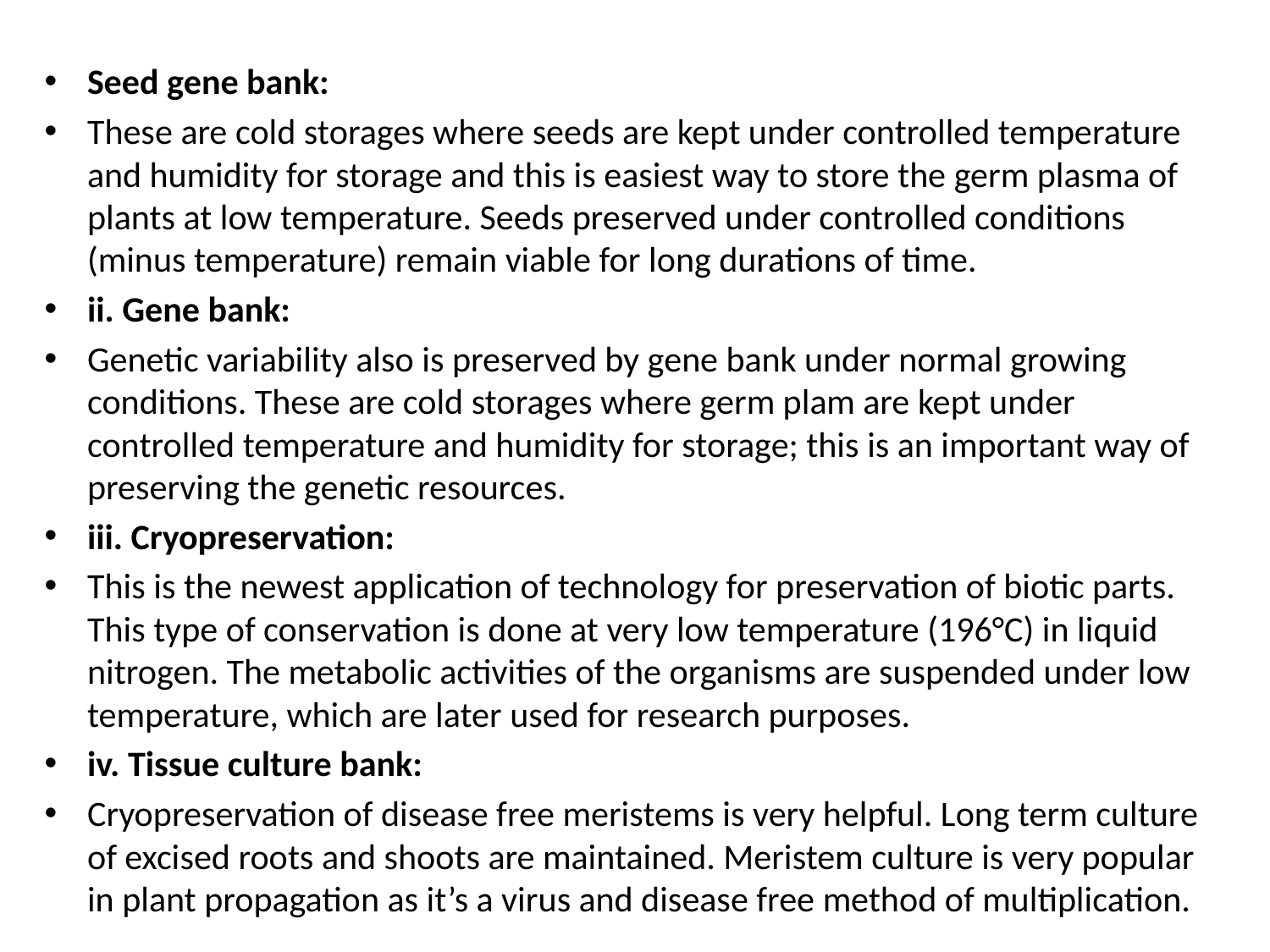

Seed gene bank:
These are cold storages where seeds are kept under controlled temperature and humidity for storage and this is easiest way to store the germ plasma of plants at low temperature. Seeds preserved under controlled conditions (minus temperature) remain viable for long durations of time.
ii. Gene bank:
Genetic variability also is preserved by gene bank under normal growing conditions. These are cold storages where germ plam are kept under controlled temperature and humidity for storage; this is an important way of preserving the genetic resources.
iii. Cryopreservation:
This is the newest application of technology for preservation of biotic parts. This type of conservation is done at very low temperature (196°C) in liquid nitrogen. The metabolic activities of the organisms are suspended under low temperature, which are later used for research purposes.
iv. Tissue culture bank:
Cryopreservation of disease free meristems is very helpful. Long term culture of excised roots and shoots are maintained. Meristem culture is very popular in plant propagation as it’s a virus and disease free method of multiplication.